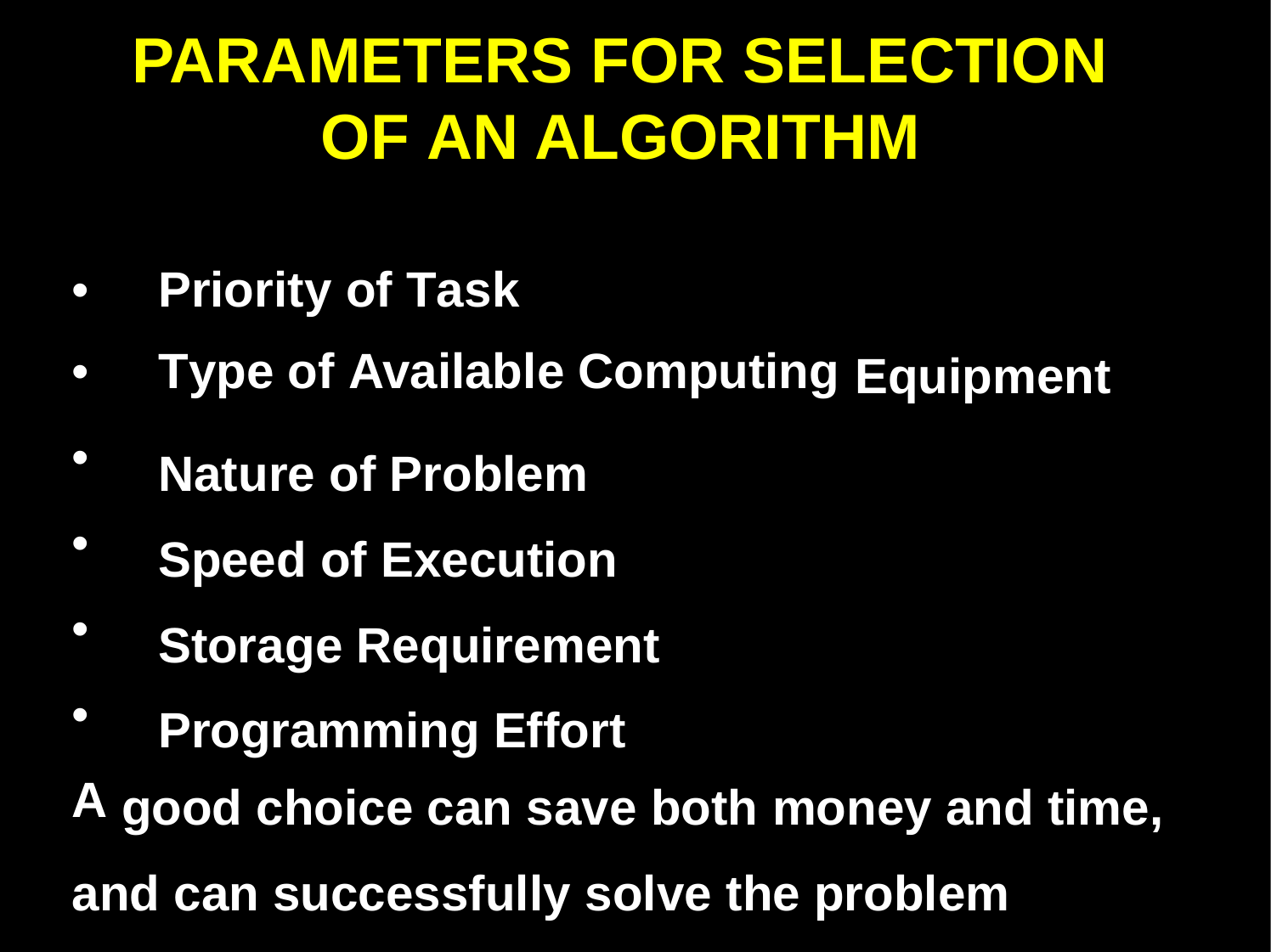

PARAMETERS FOR SELECTION

OF AN ALGORITHM

•
•
•
•
•
•
A
Priority of Task
Type of Available Computing
Nature of Problem Speed of Execution Storage Requirement Programming Effort
Equipment
good choice can save both
money and time,
and can successfully solve the problem